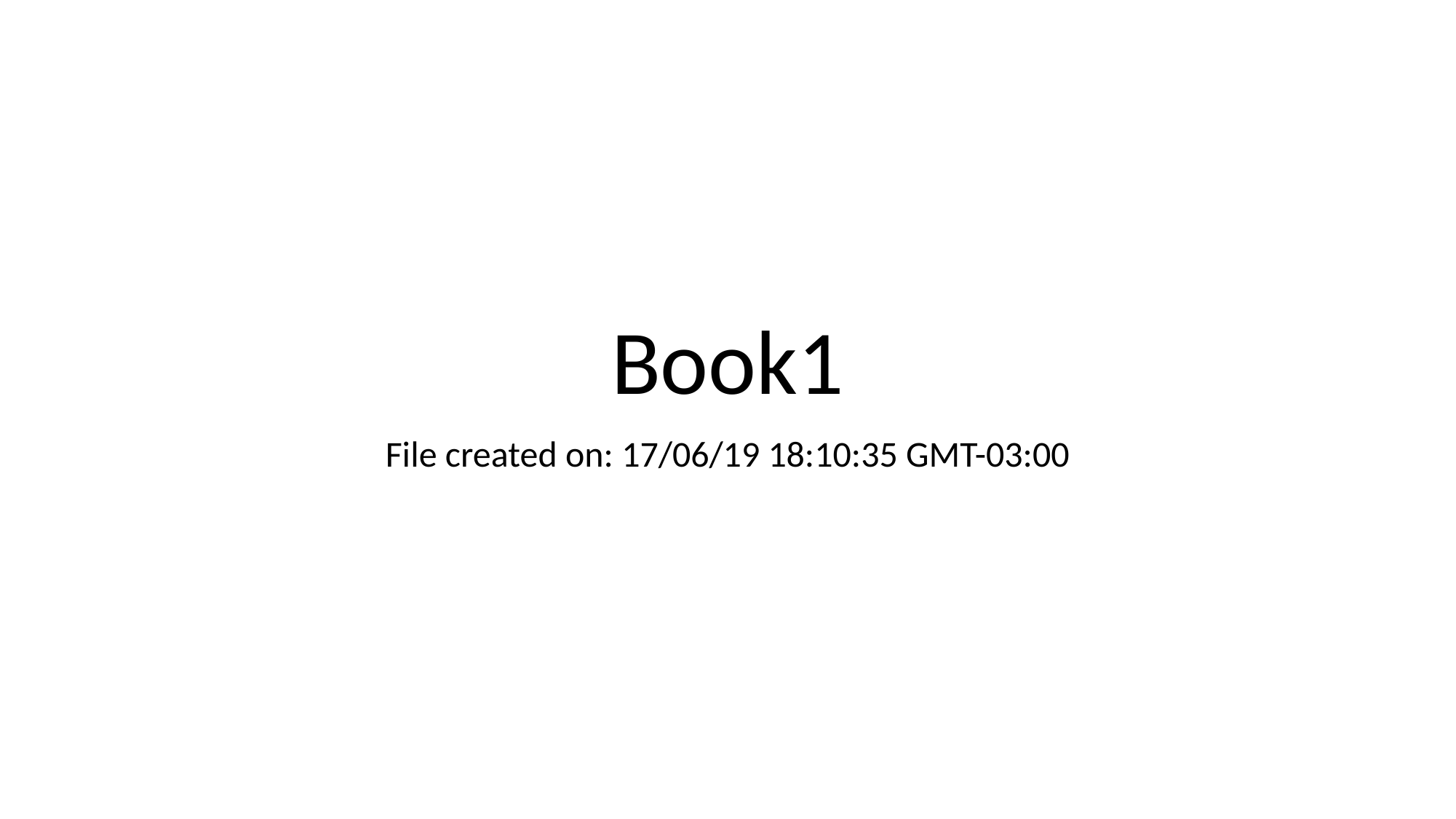

# Book1
File created on: 17/06/19 18:10:35 GMT-03:00